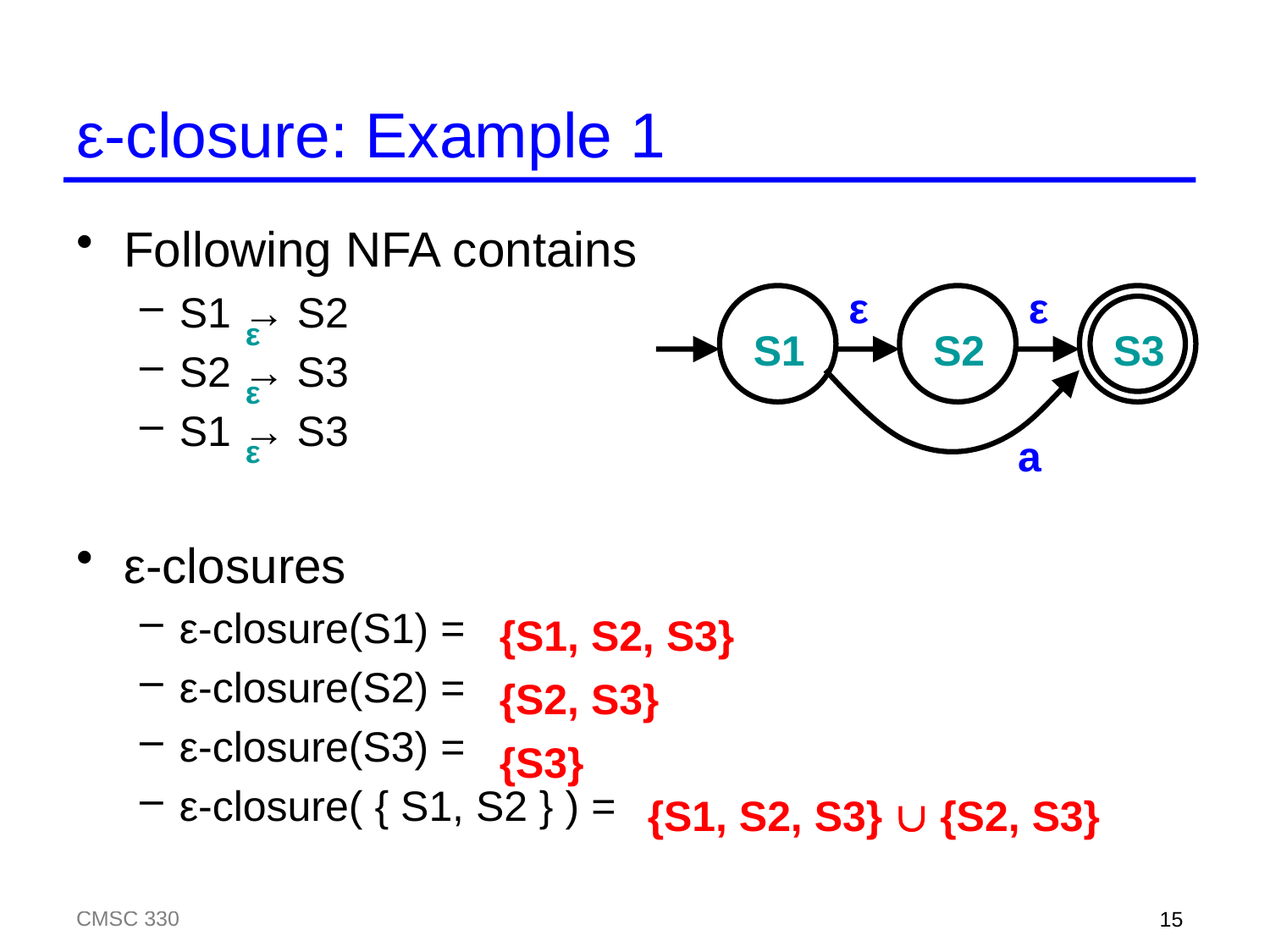

# ε-closure: Example 1
Following NFA contains
S1 → S2
S2 → S3
S1 → S3

ε-closures
ε-closure(S1) =
ε-closure(S2) =
ε-closure(S3) =
ε-closure( { S1, S2 } ) =
ε
ε

ε
S1
S2
S3

ε

a
ε
{S1, S2, S3}
{S2, S3}
{S3}
{S1, S2, S3} ∪ {S2, S3}
CMSC 330
15